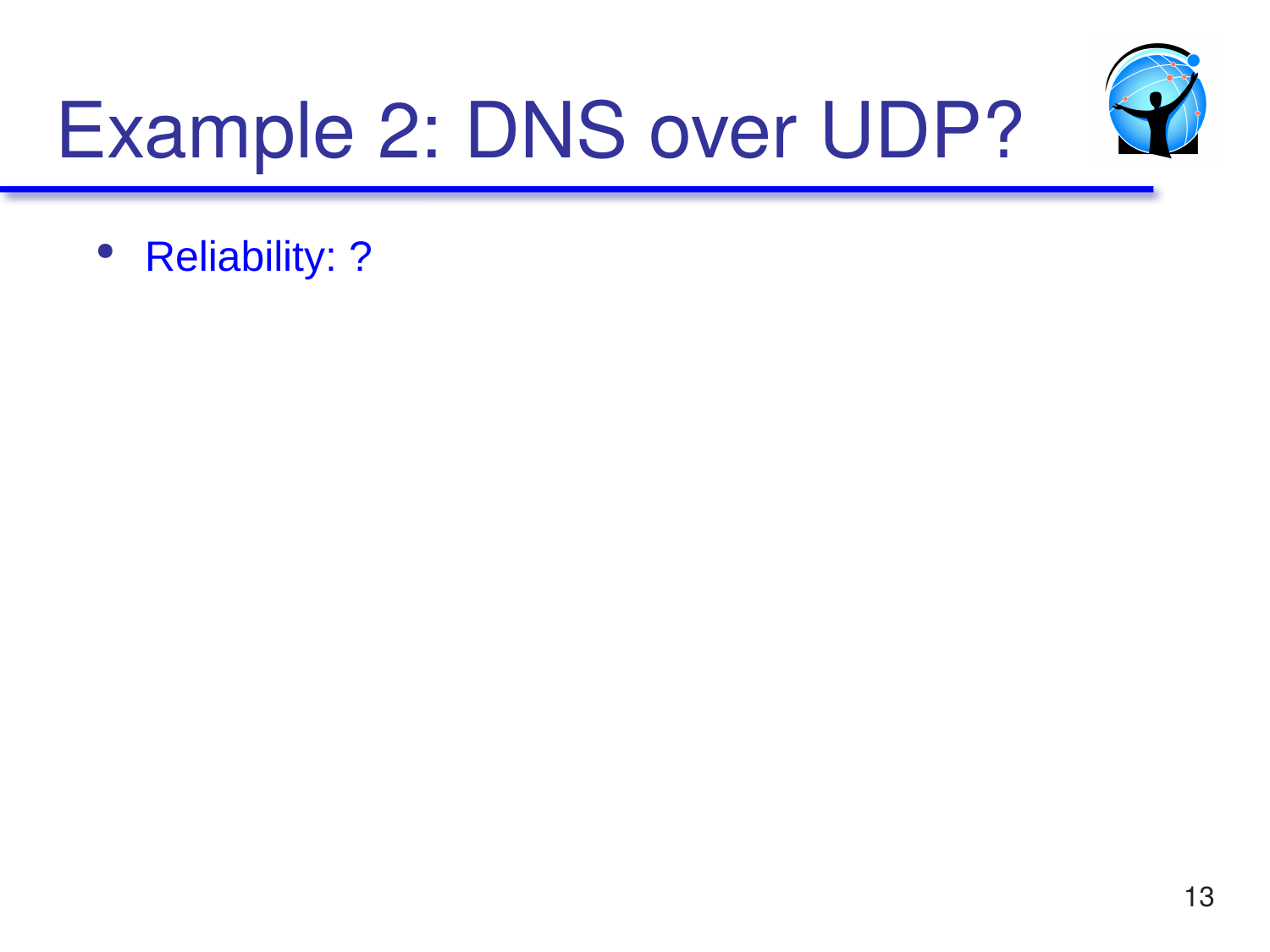

# Example 2: DNS over UDP?
Reliability: ?

13